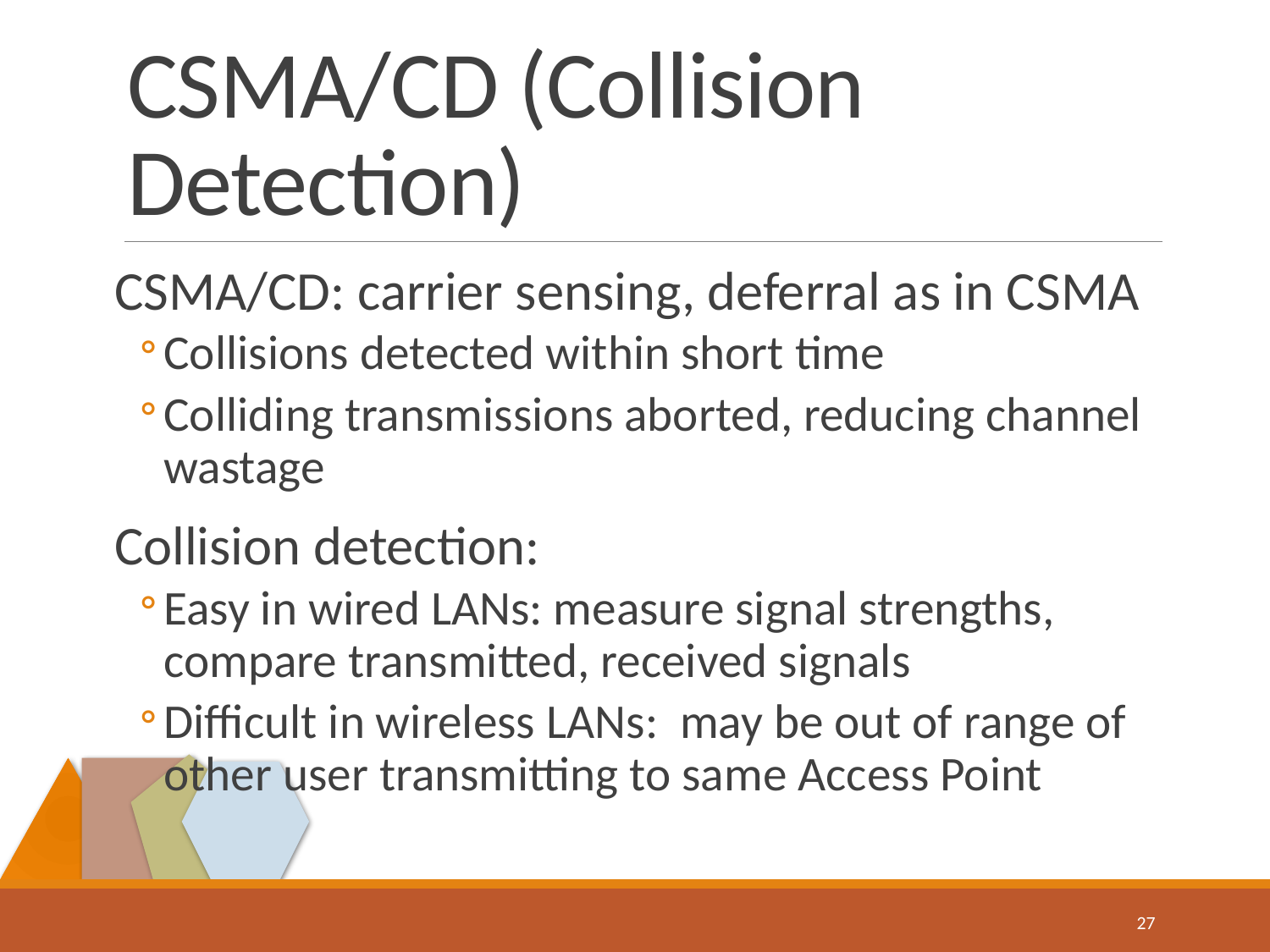

# CSMA/CD (Collision Detection)
CSMA/CD: carrier sensing, deferral as in CSMA
Collisions detected within short time
Colliding transmissions aborted, reducing channel wastage
Collision detection:
Easy in wired LANs: measure signal strengths, compare transmitted, received signals
Difficult in wireless LANs:  may be out of range of other user transmitting to same Access Point
27